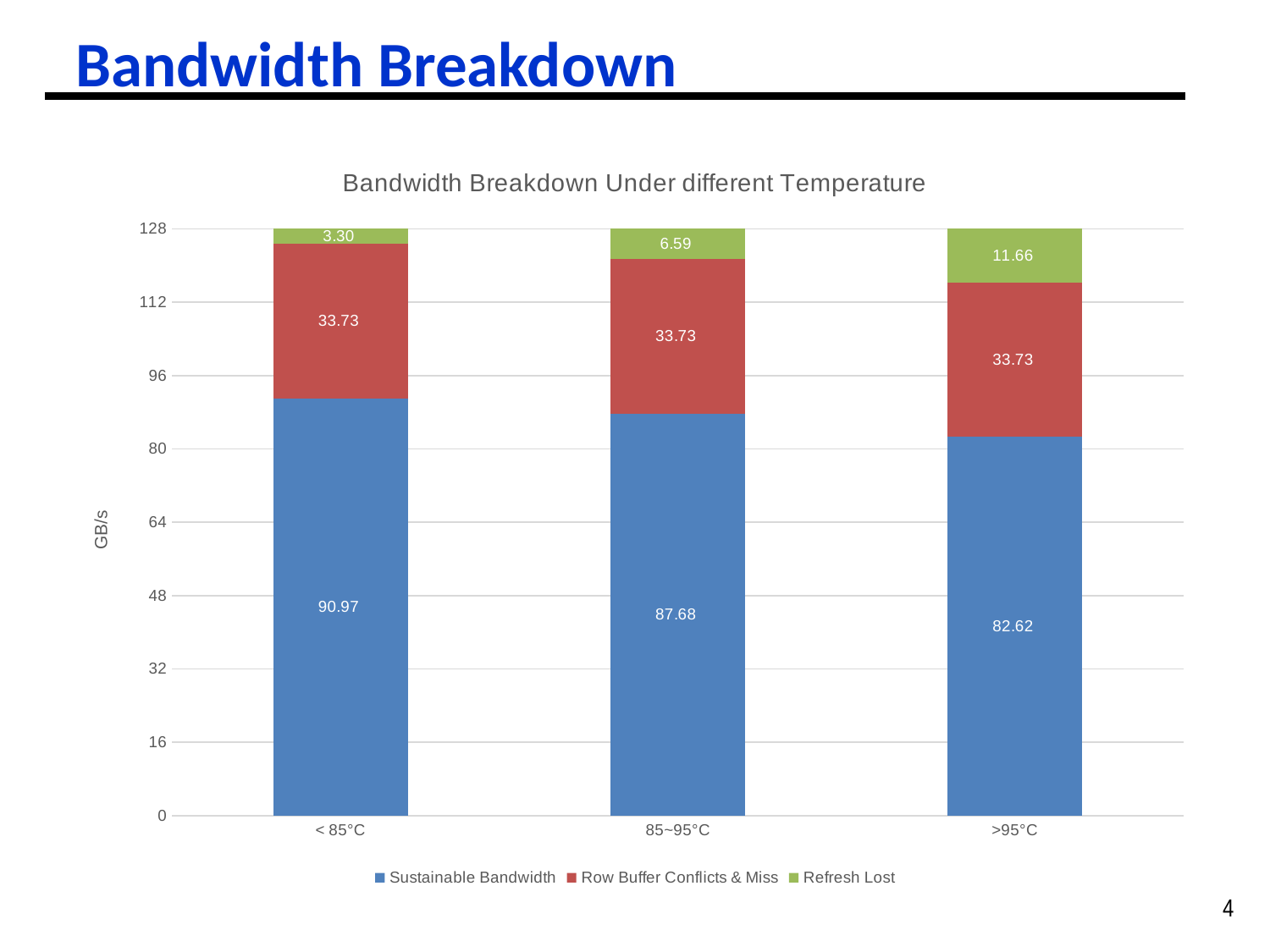

# Bandwidth Breakdown

### Chart: Bandwidth Breakdown Under different Temperature

| Category | Sustainable Bandwidth | Row Buffer Conflicts & Miss | Refresh Lost |
|---|---|---|---|
| < 85°C | 90.9684296 | 33.7286606 | 3.302909800000009 |
| 85~95°C | 87.6819916 | 33.7286606 | 6.589347799999999 |
| >95°C | 82.6162033 | 33.7286606 | 11.655136100000007 |